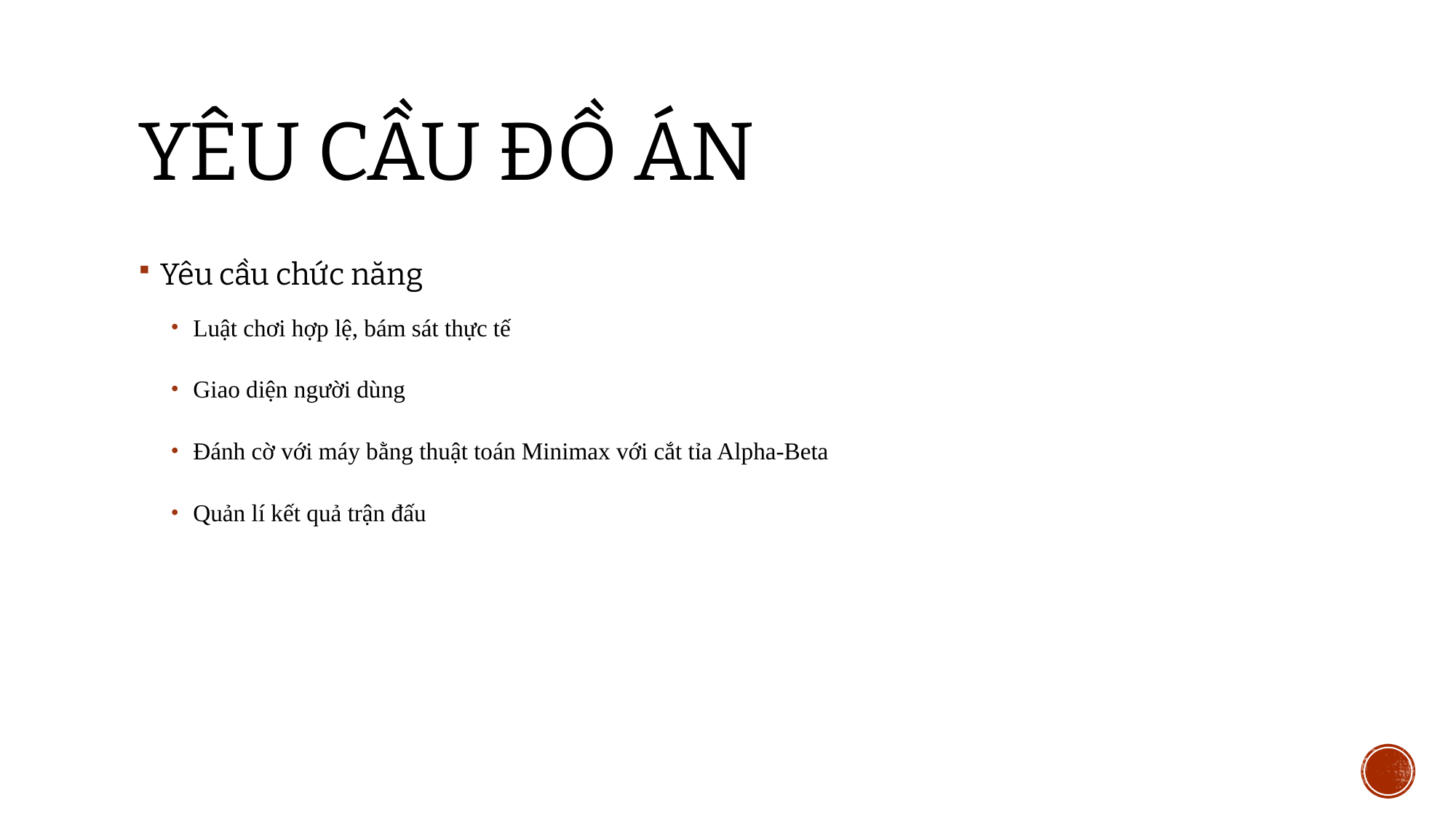

# YÊU CẦU ĐỒ ÁN
Yêu cầu chức năng
Luật chơi hợp lệ, bám sát thực tế
Giao diện người dùng
Đánh cờ với máy bằng thuật toán Minimax với cắt tỉa Alpha-Beta
Quản lí kết quả trận đấu